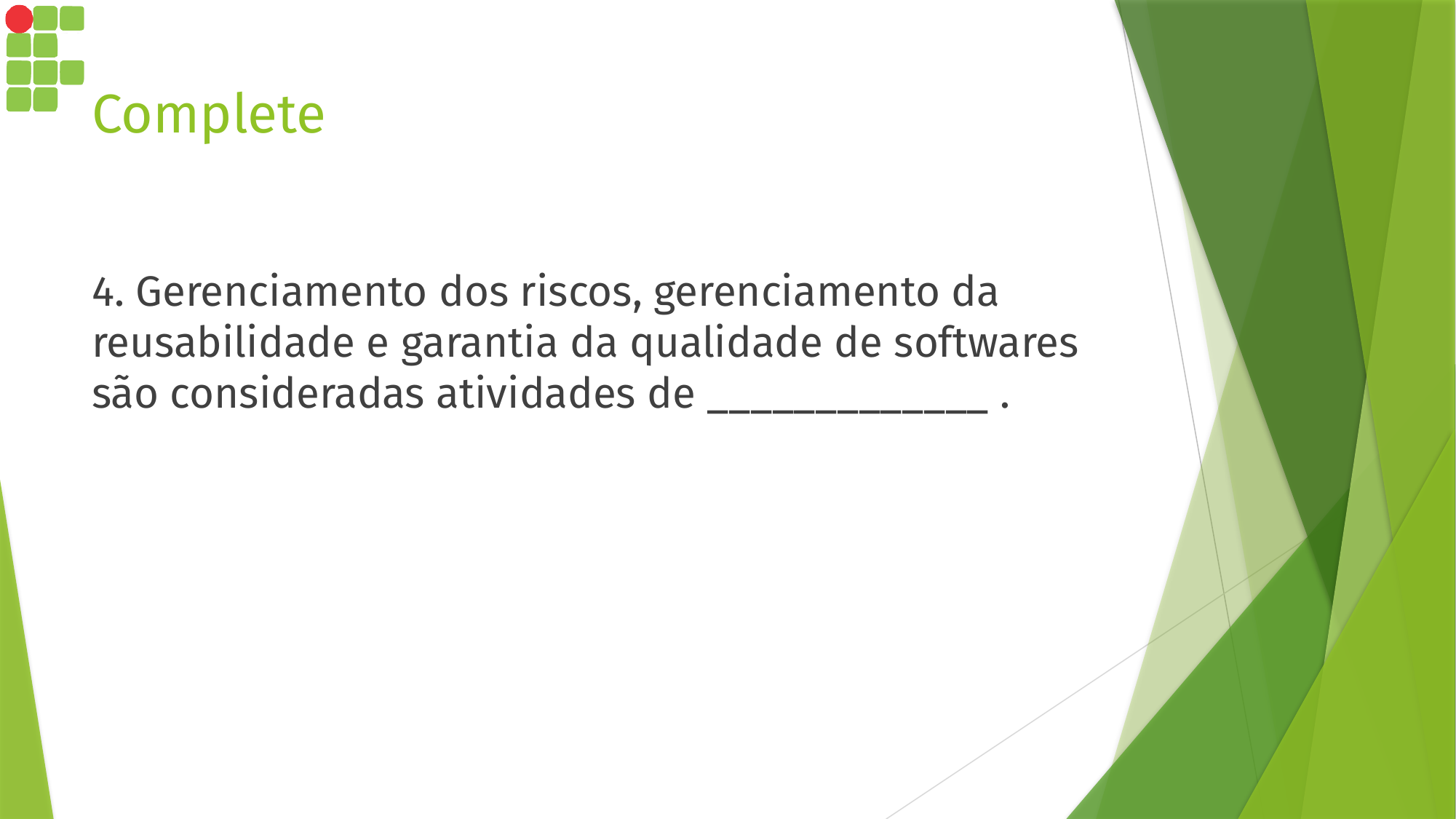

# Complete
4. Gerenciamento dos riscos, gerenciamento da reusabilidade e garantia da qualidade de softwares são consideradas atividades de _____________ .